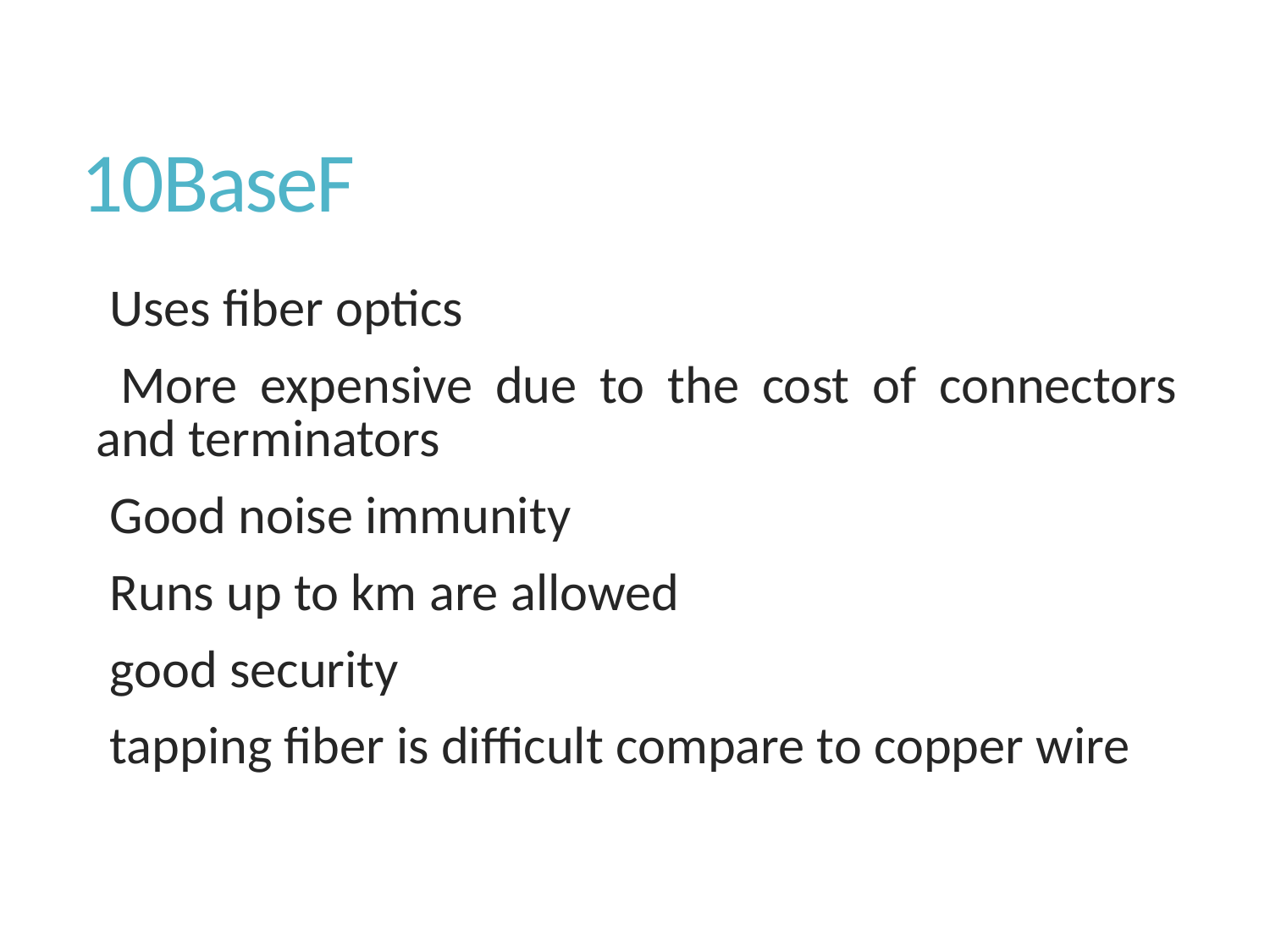

# 10BaseF
 Uses fiber optics
 More expensive due to the cost of connectors and terminators
 Good noise immunity
 Runs up to km are allowed
 good security
 tapping fiber is difficult compare to copper wire